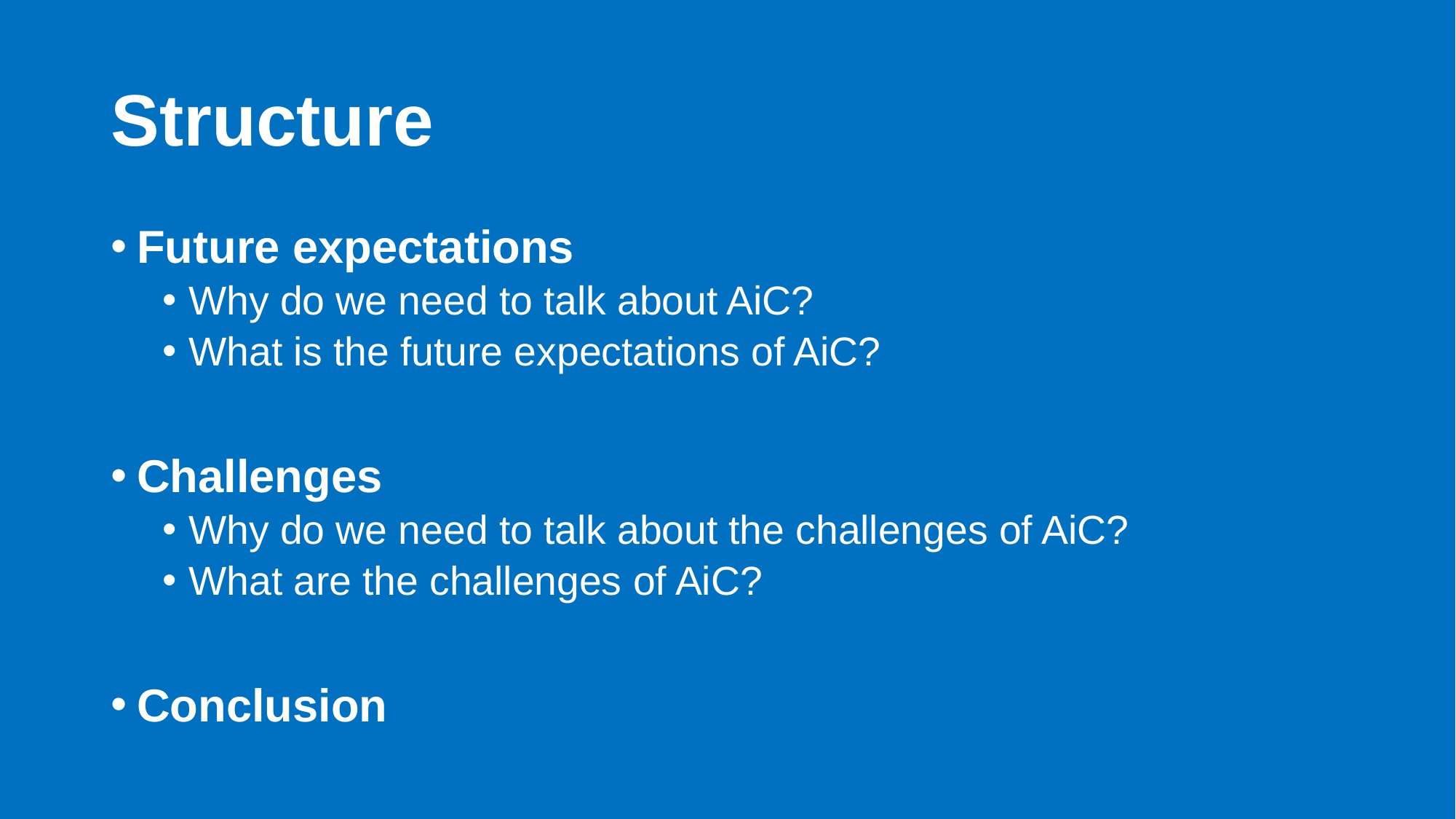

# Structure
Future expectations
Why do we need to talk about AiC?
What is the future expectations of AiC?

Challenges
Why do we need to talk about the challenges of AiC?
What are the challenges of AiC?

Conclusion